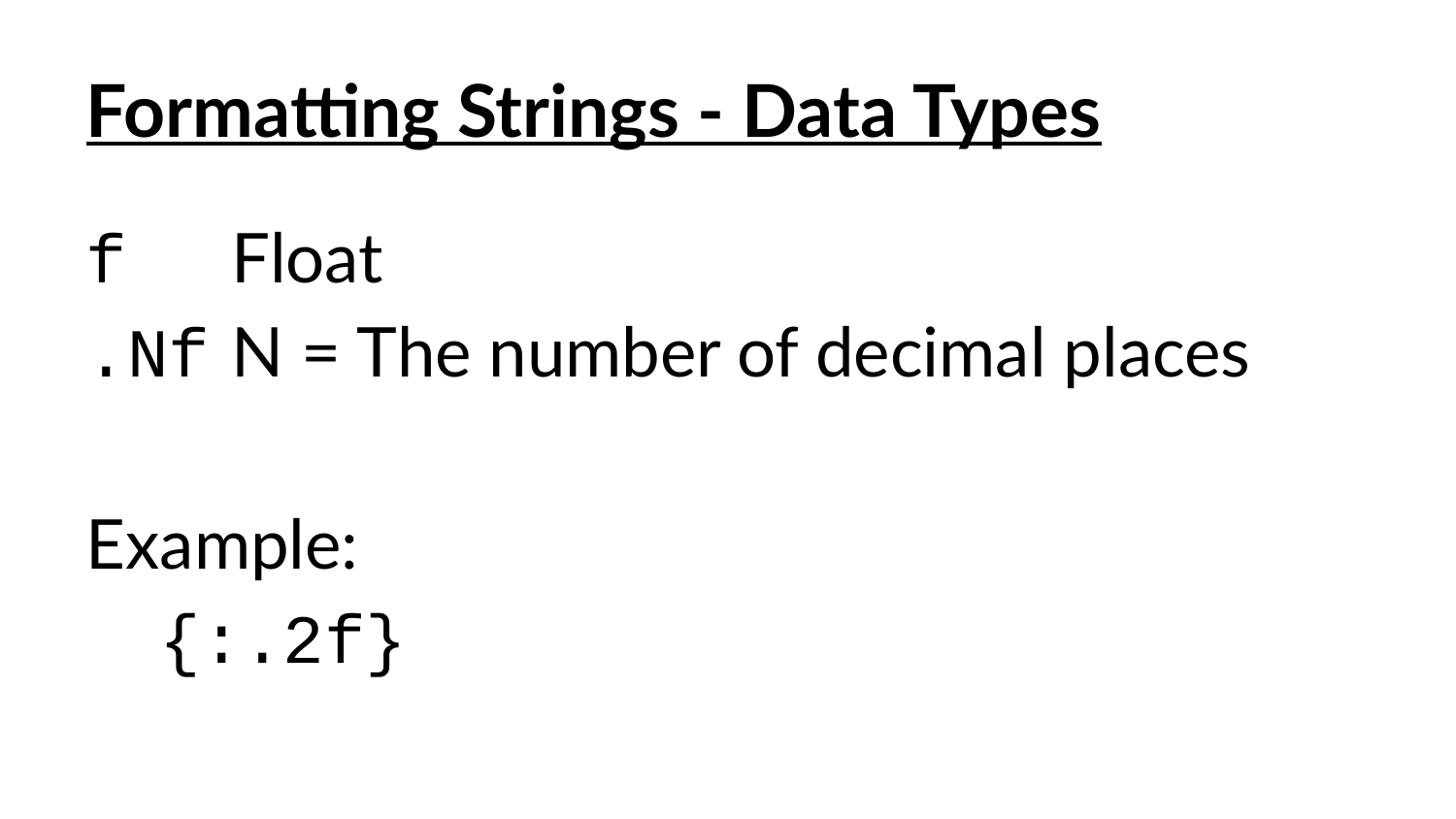

# Formatting Strings - Data Types
f	Float
.Nf	N = The number of decimal places

Example:
{:.2f}